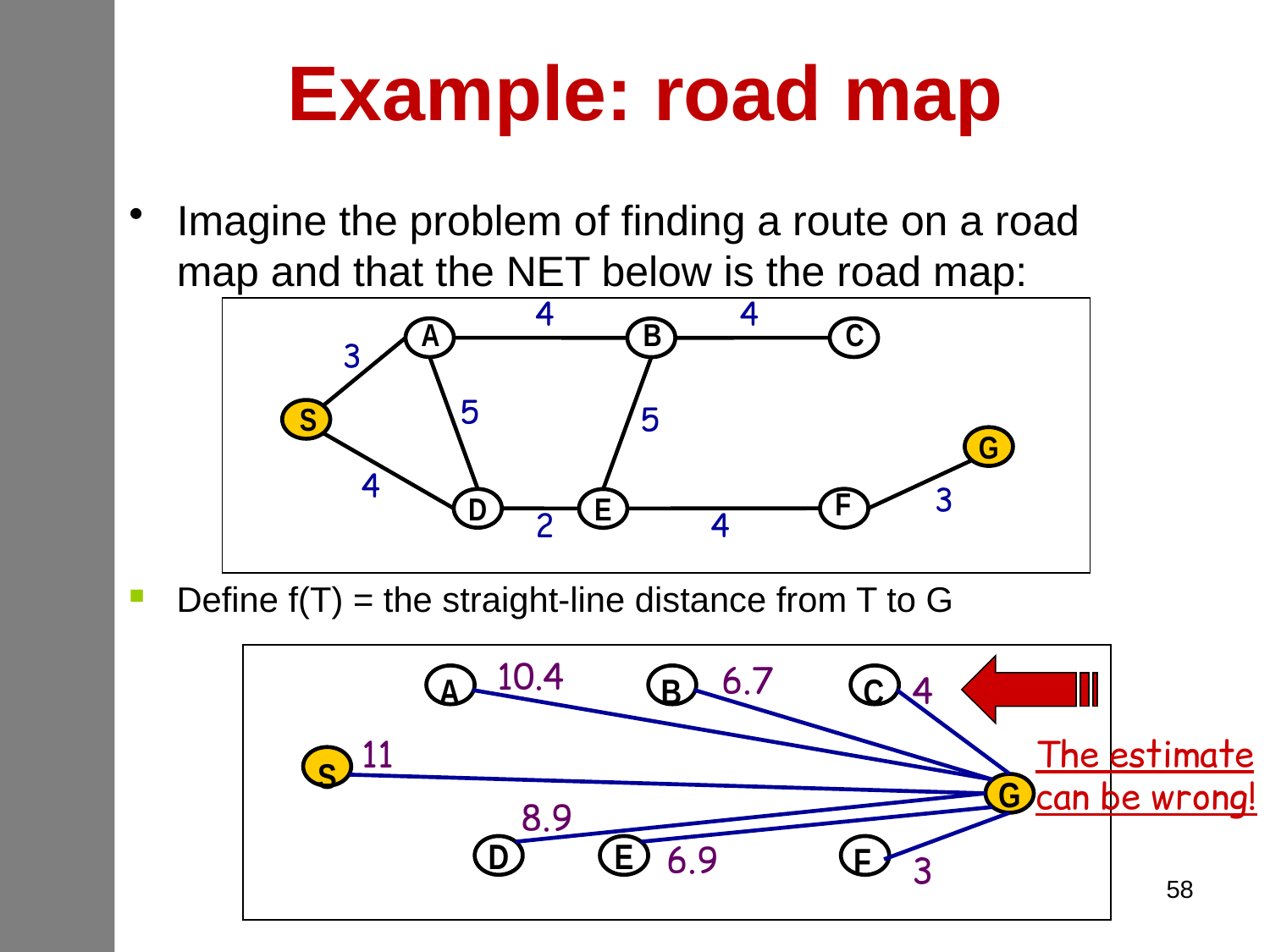

G
3
C
F

4
4
B
5

E
4
2
5
D
A

4
3
S

# Example: road map
Imagine the problem of finding a route on a road map and that the NET below is the road map:
Define f(T) = the straight-line distance from T to G

10.4
6.7
4
A
B
C

11

S
G
8.9
6.9
F
D
E

3

The estimate
can be wrong!
58